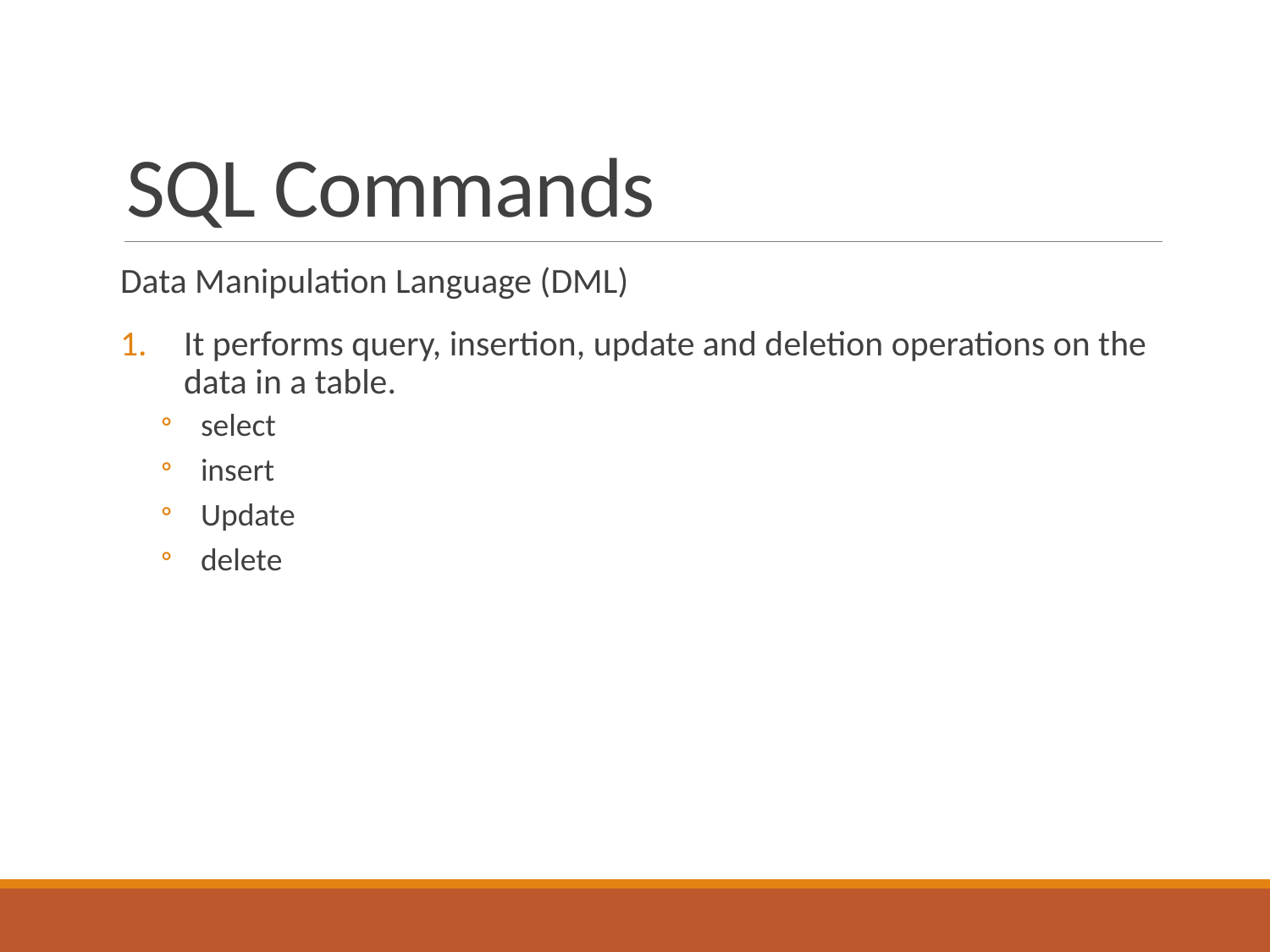

# SQL Commands
Data Manipulation Language (DML)
It performs query, insertion, update and deletion operations on the data in a table.
select
insert
Update
delete